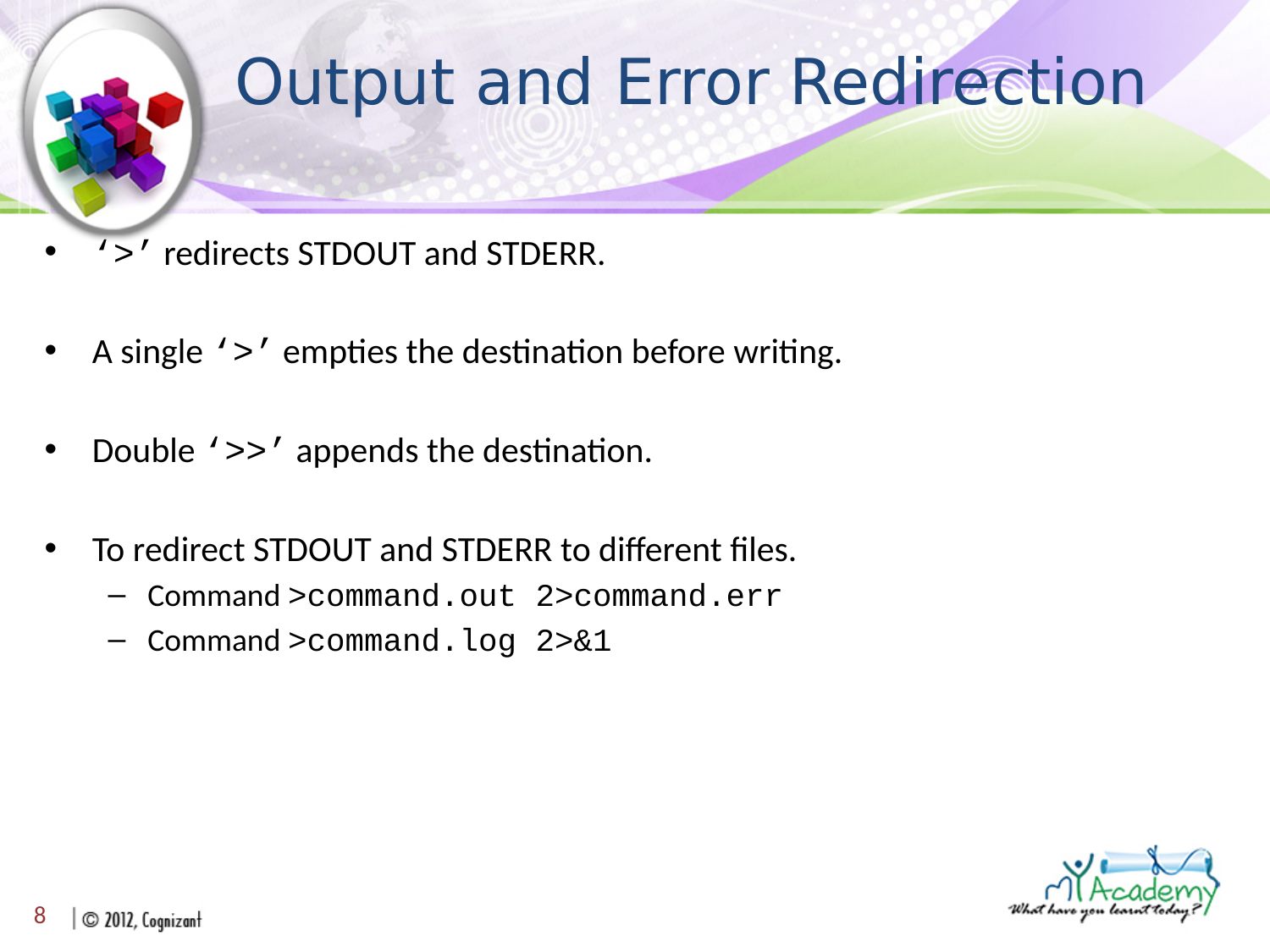

# Output and Error Redirection
‘>’ redirects STDOUT and STDERR.

A single ‘>’ empties the destination before writing.

Double ‘>>’ appends the destination.

To redirect STDOUT and STDERR to different files.
Command >command.out 2>command.err
Command >command.log 2>&1
8